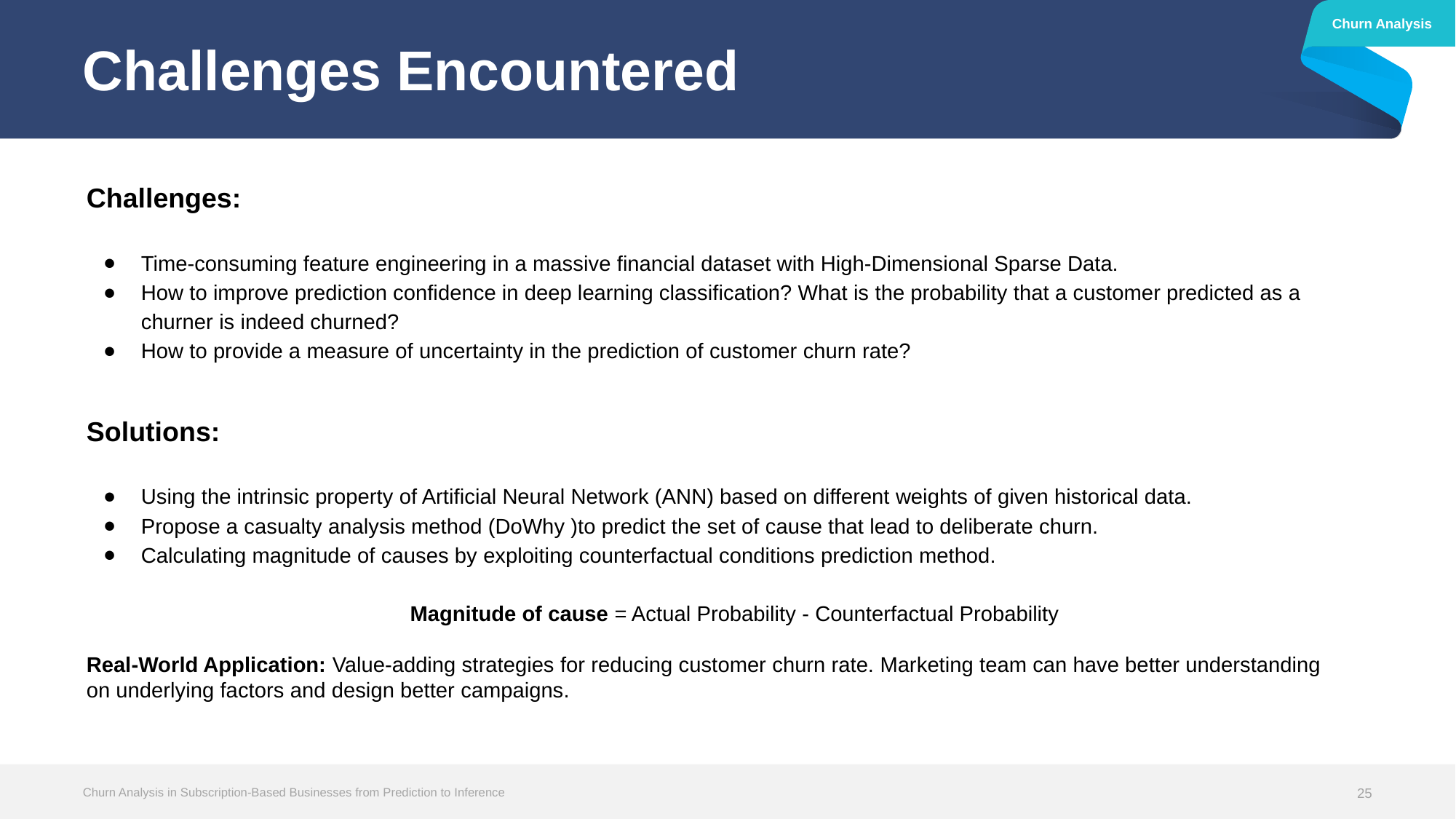

Churn Analysis
Challenges Encountered
Challenges:

Time-consuming feature engineering in a massive financial dataset with High-Dimensional Sparse Data.
How to improve prediction confidence in deep learning classification? What is the probability that a customer predicted as a churner is indeed churned?
How to provide a measure of uncertainty in the prediction of customer churn rate?

Solutions:

Using the intrinsic property of Artificial Neural Network (ANN) based on different weights of given historical data.
Propose a casualty analysis method (DoWhy )to predict the set of cause that lead to deliberate churn.
Calculating magnitude of causes by exploiting counterfactual conditions prediction method.

Magnitude of cause = Actual Probability - Counterfactual Probability

Real-World Application: Value-adding strategies for reducing customer churn rate. Marketing team can have better understanding on underlying factors and design better campaigns.
Churn Analysis in Subscription-Based Businesses from Prediction to Inference
25